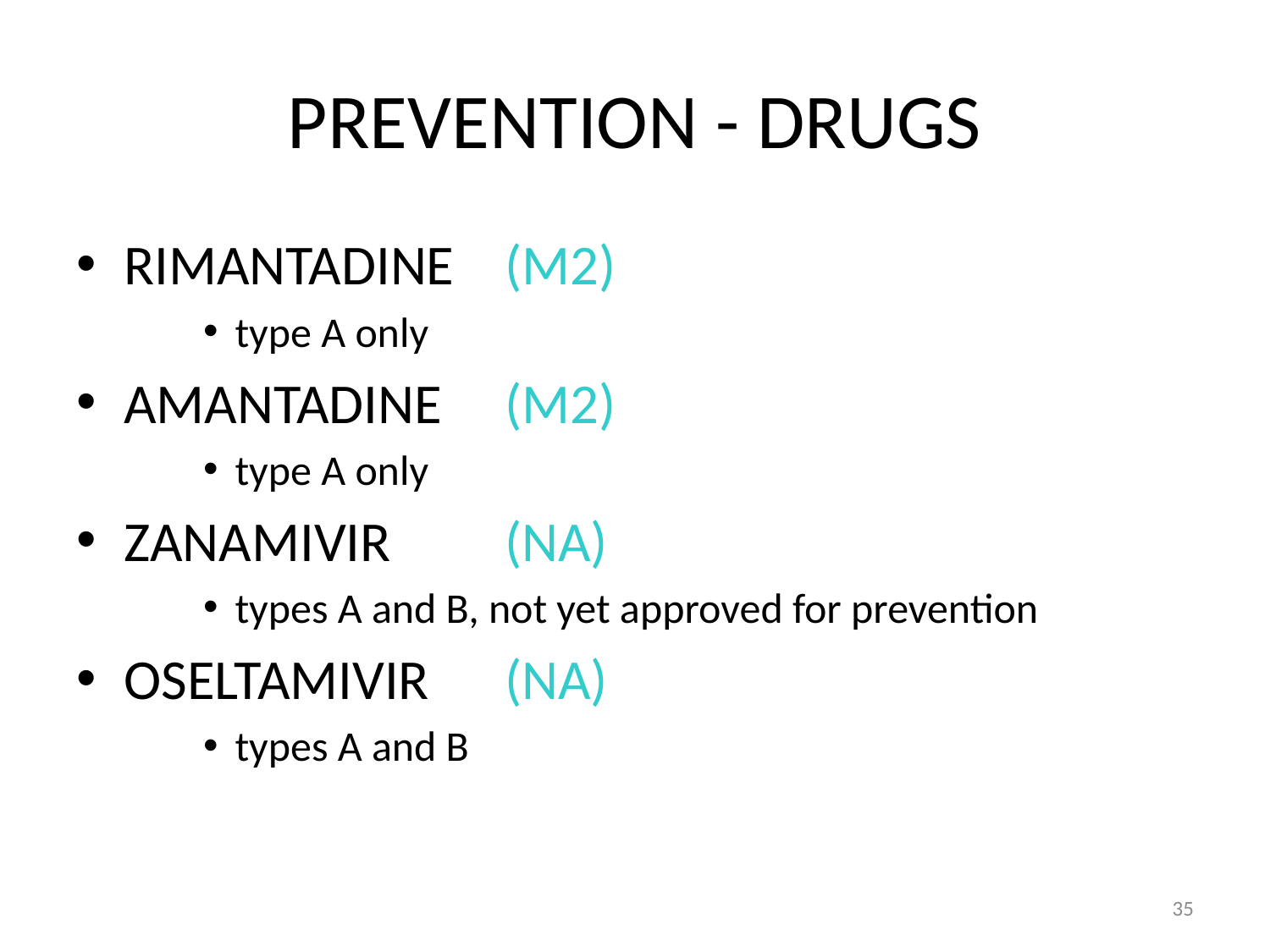

# PREVENTION - DRUGS
RIMANTADINE  	(M2)
type A only
AMANTADINE    	(M2)
type A only
ZANAMIVIR  	(NA)
types A and B, not yet approved for prevention
OSELTAMIVIR 	(NA)
types A and B

35